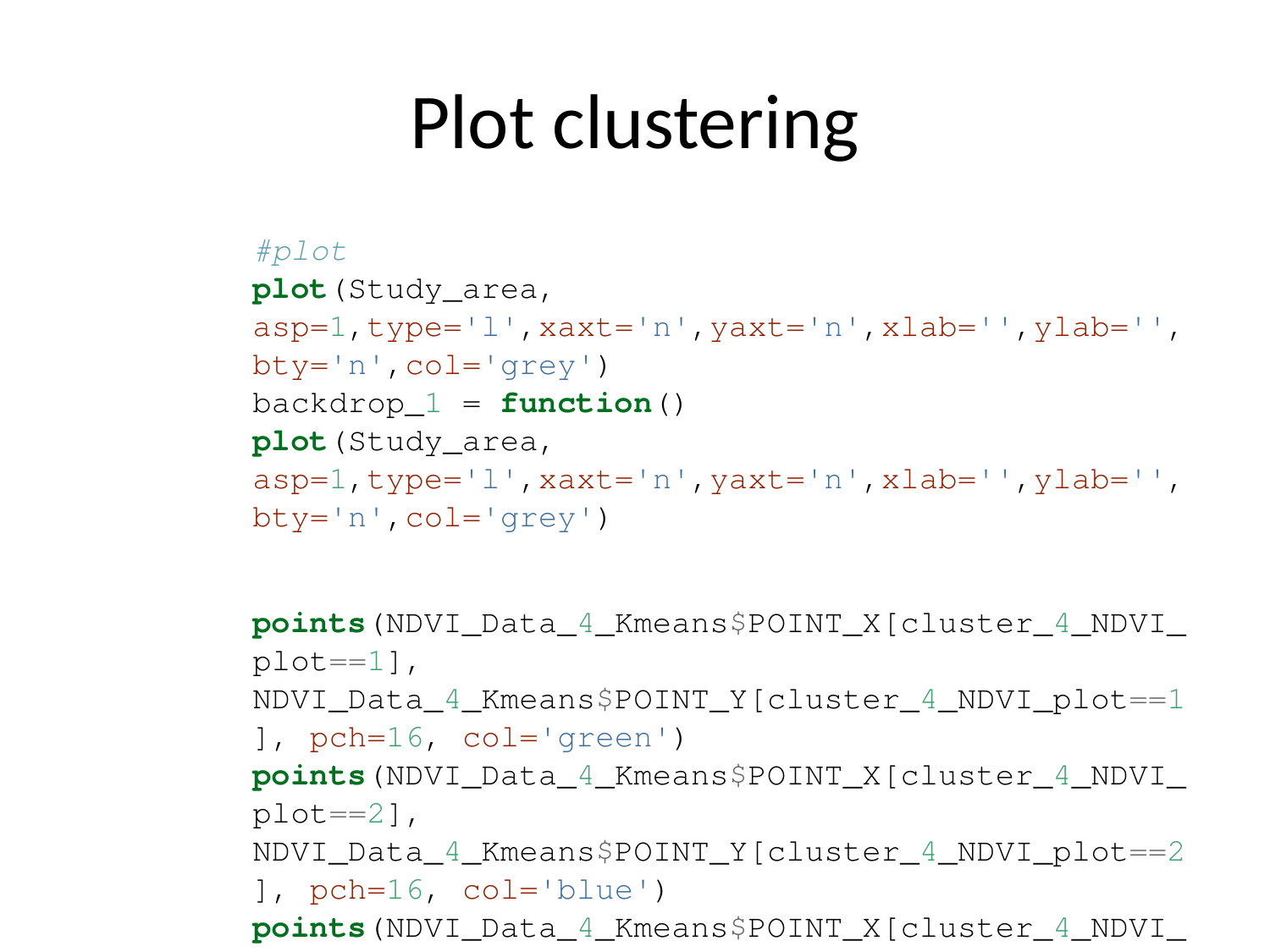

# Plot clustering
#plot
plot(Study_area, asp=1,type='l',xaxt='n',yaxt='n',xlab='',ylab='',bty='n',col='grey')
backdrop_1 = function()
plot(Study_area, asp=1,type='l',xaxt='n',yaxt='n',xlab='',ylab='',bty='n',col='grey')
points(NDVI_Data_4_Kmeans$POINT_X[cluster_4_NDVI_plot==1], NDVI_Data_4_Kmeans$POINT_Y[cluster_4_NDVI_plot==1], pch=16, col='green')
points(NDVI_Data_4_Kmeans$POINT_X[cluster_4_NDVI_plot==2], NDVI_Data_4_Kmeans$POINT_Y[cluster_4_NDVI_plot==2], pch=16, col='blue')
points(NDVI_Data_4_Kmeans$POINT_X[cluster_4_NDVI_plot==3], NDVI_Data_4_Kmeans$POINT_Y[cluster_4_NDVI_plot==3], pch=16, col='red')